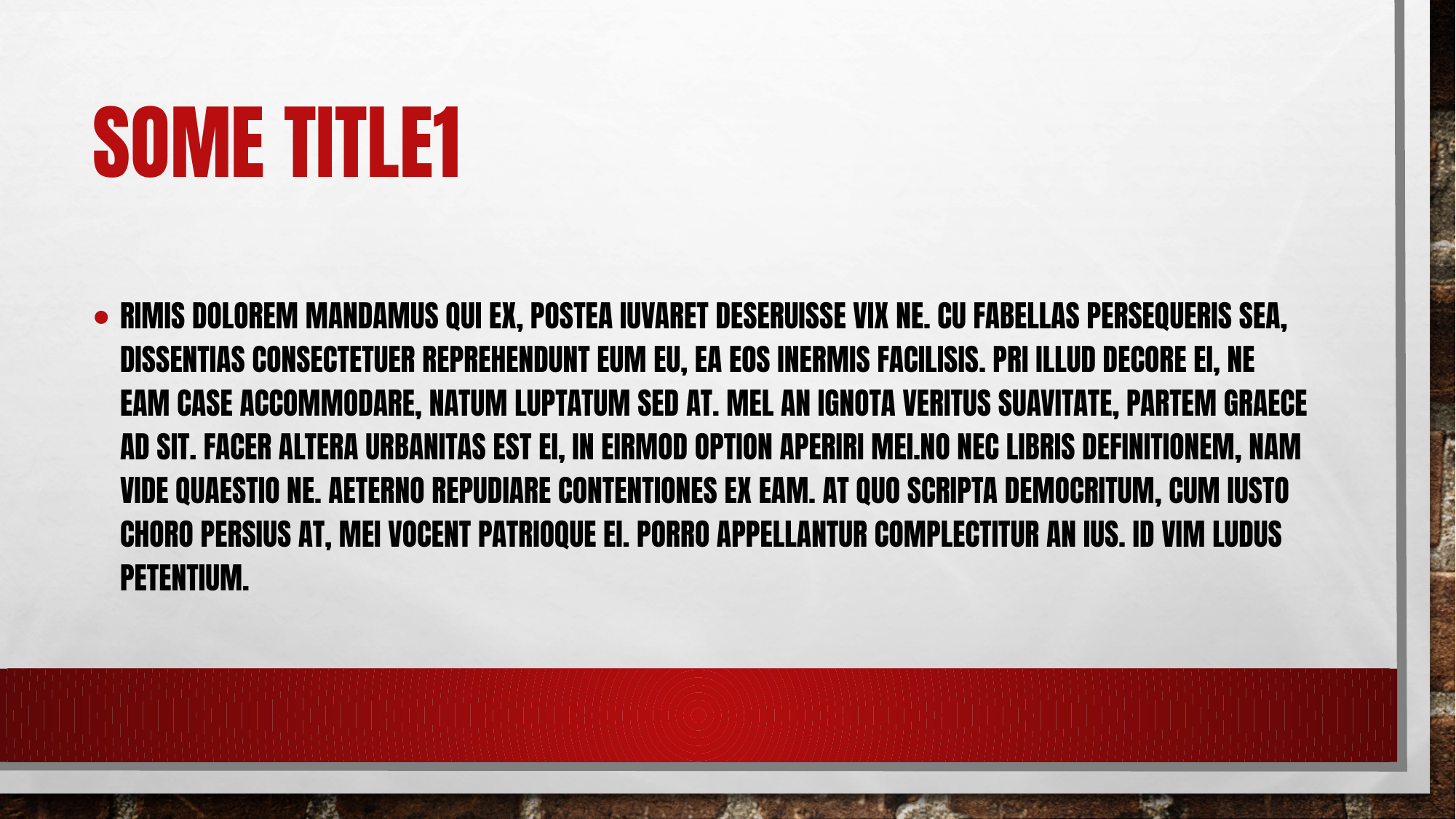

# Some title1
rimis dolorem mandamus qui ex, postea iuvaret deseruisse vix ne. Cu fabellas persequeris sea, dissentias consectetuer reprehendunt eum eu, ea eos inermis facilisis. Pri illud decore ei, ne eam case accommodare, natum luptatum sed at. Mel an ignota veritus suavitate, partem graece ad sit. Facer altera urbanitas est ei, in eirmod option aperiri mei.No nec libris definitionem, nam vide quaestio ne. Aeterno repudiare contentiones ex eam. At quo scripta democritum, cum iusto choro persius at, mei vocent patrioque ei. Porro appellantur complectitur an ius. Id vim ludus petentium.